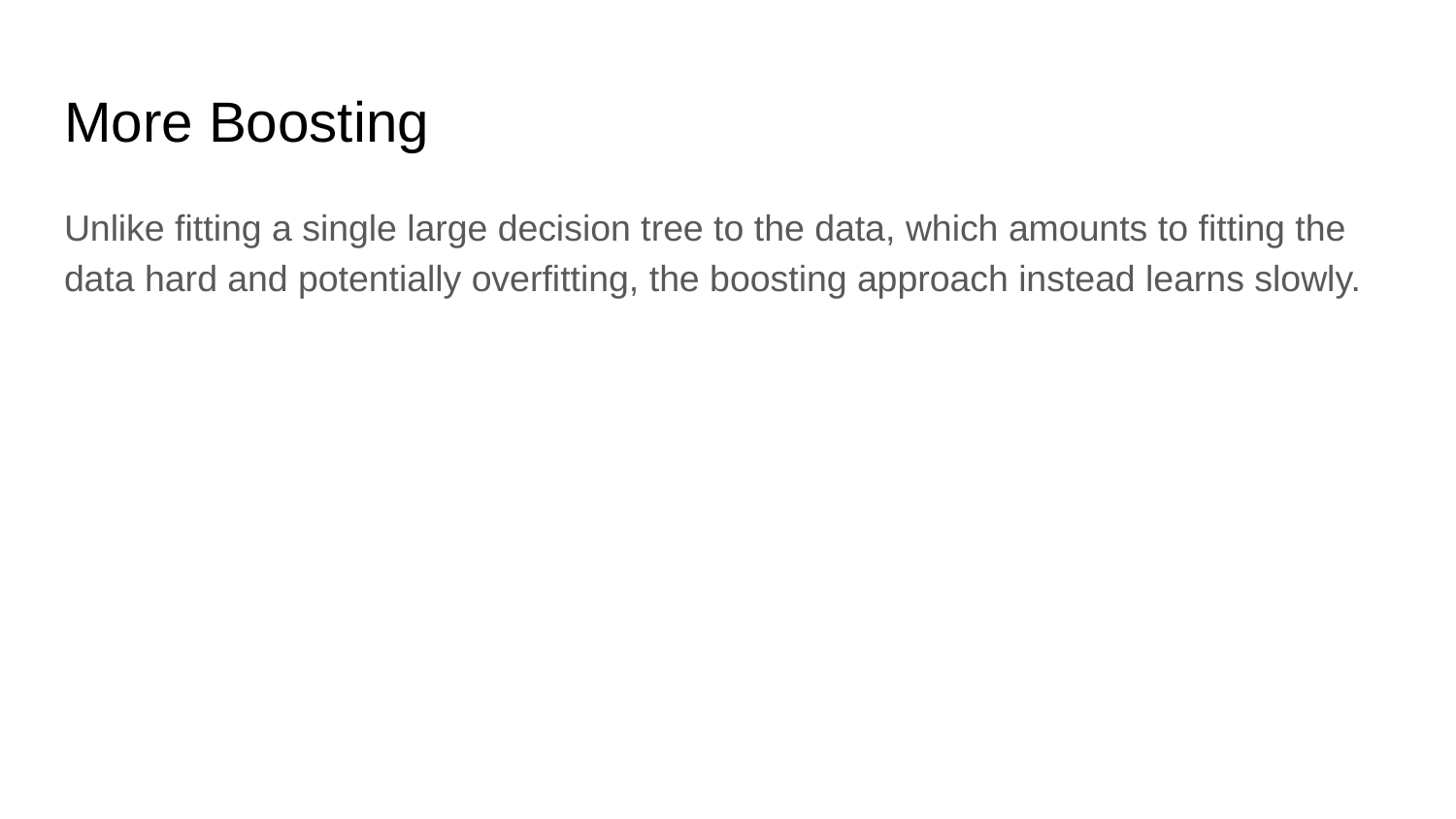

# More Boosting
Unlike fitting a single large decision tree to the data, which amounts to fitting the data hard and potentially overfitting, the boosting approach instead learns slowly.